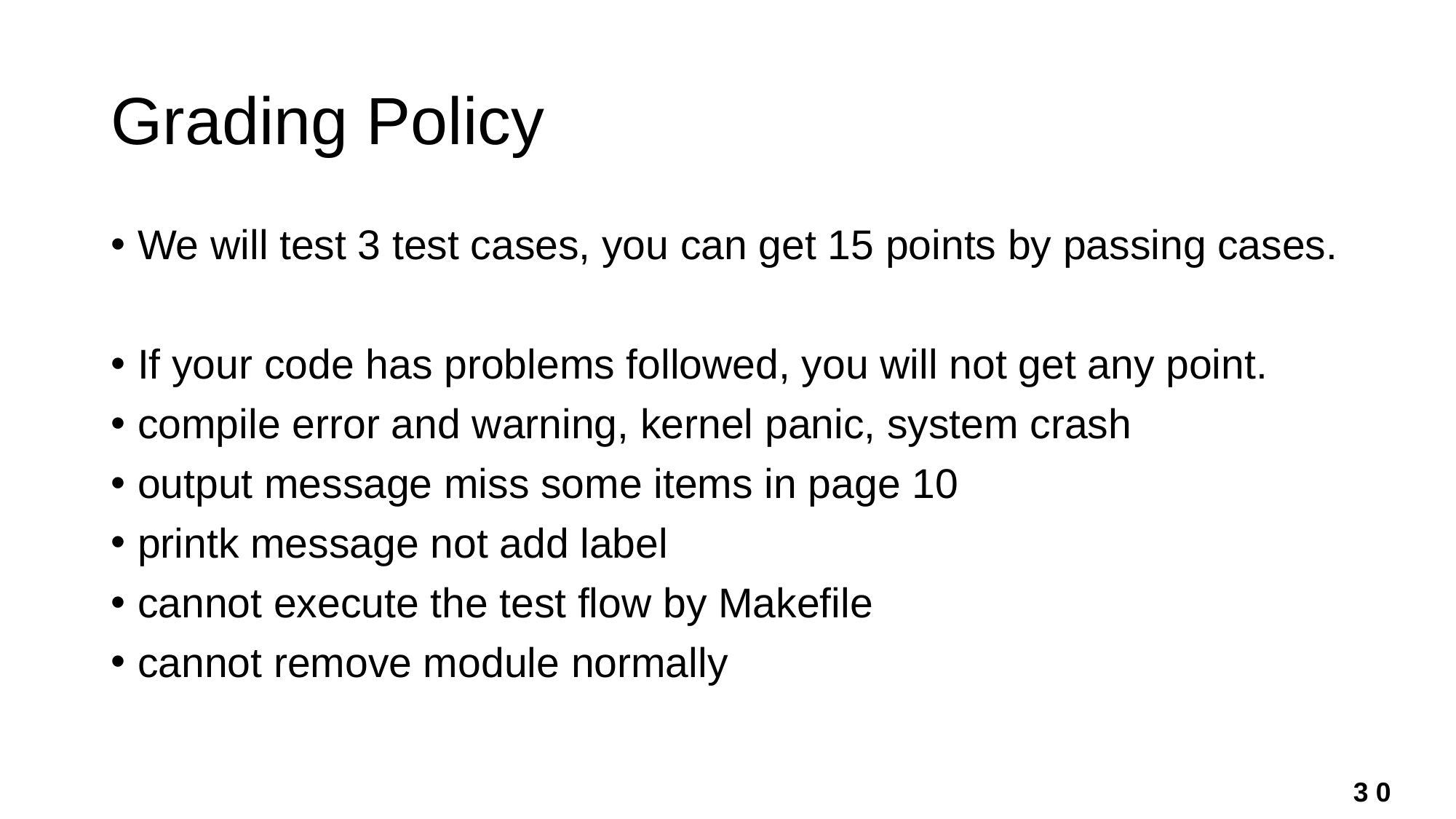

# Grading Policy
We will test 3 test cases, you can get 15 points by passing cases.

If your code has problems followed, you will not get any point.
compile error and warning, kernel panic, system crash
output message miss some items in page 10
printk message not add label
cannot execute the test flow by Makefile
cannot remove module normally
3 0